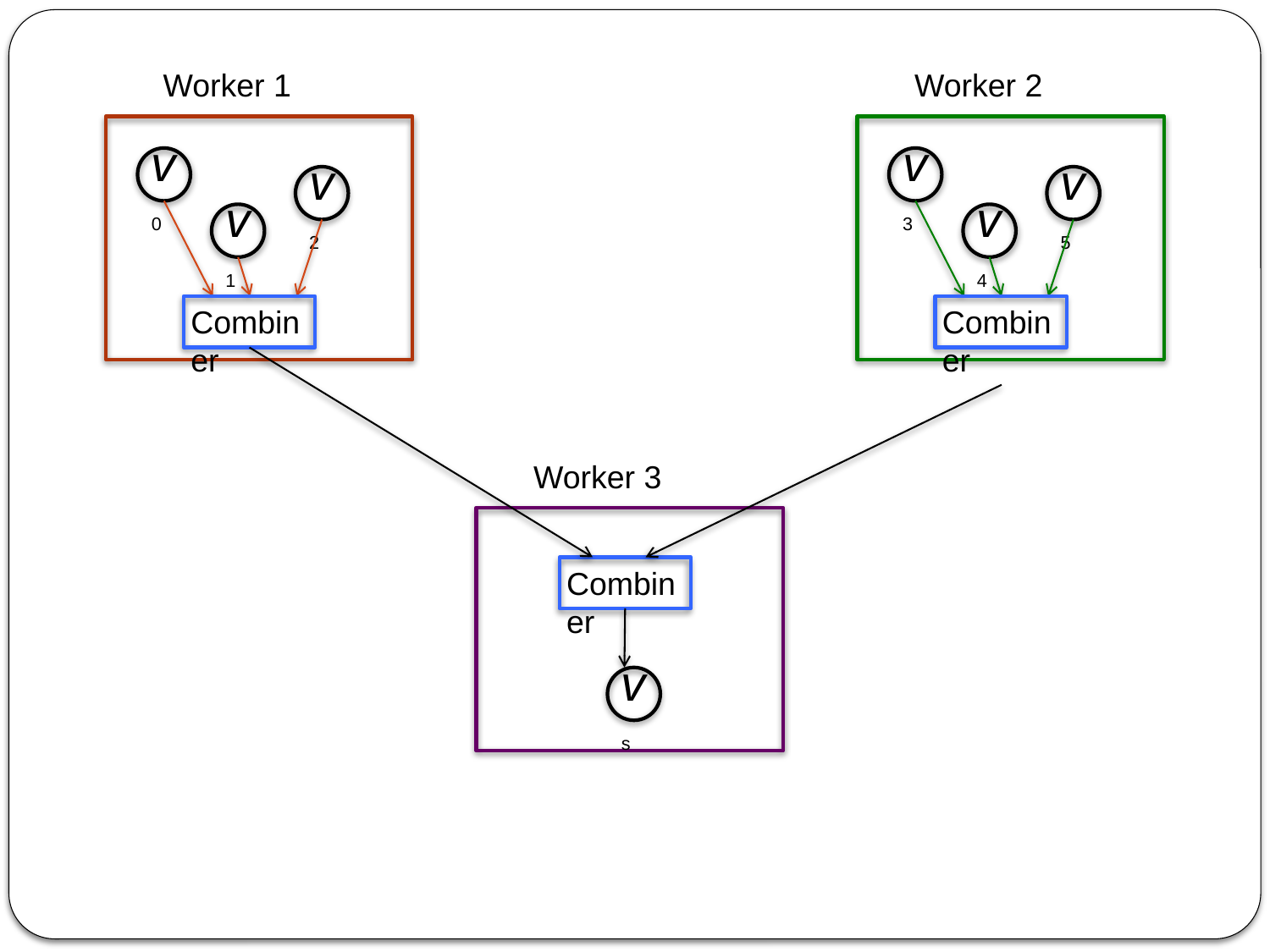

Worker 1
Worker 2

v0

v3

v2

v5

v1

v4

Combiner

Combiner

Worker 3

Combiner

vs